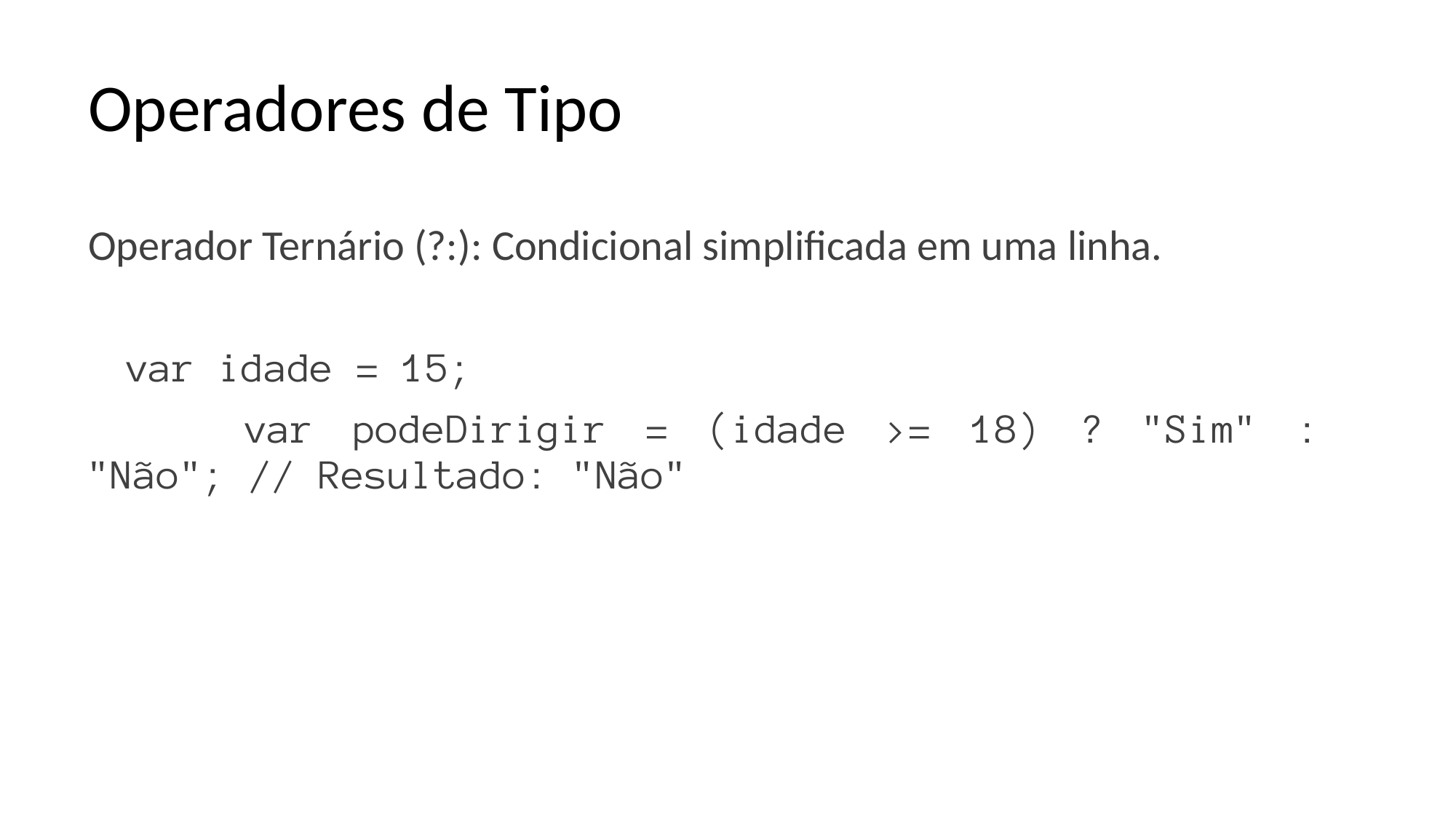

# Operadores de Tipo
Operador Ternário (?:): Condicional simplificada em uma linha.

    var idade = 15;
    var podeDirigir = (idade >= 18) ? "Sim" : "Não"; // Resultado: "Não"